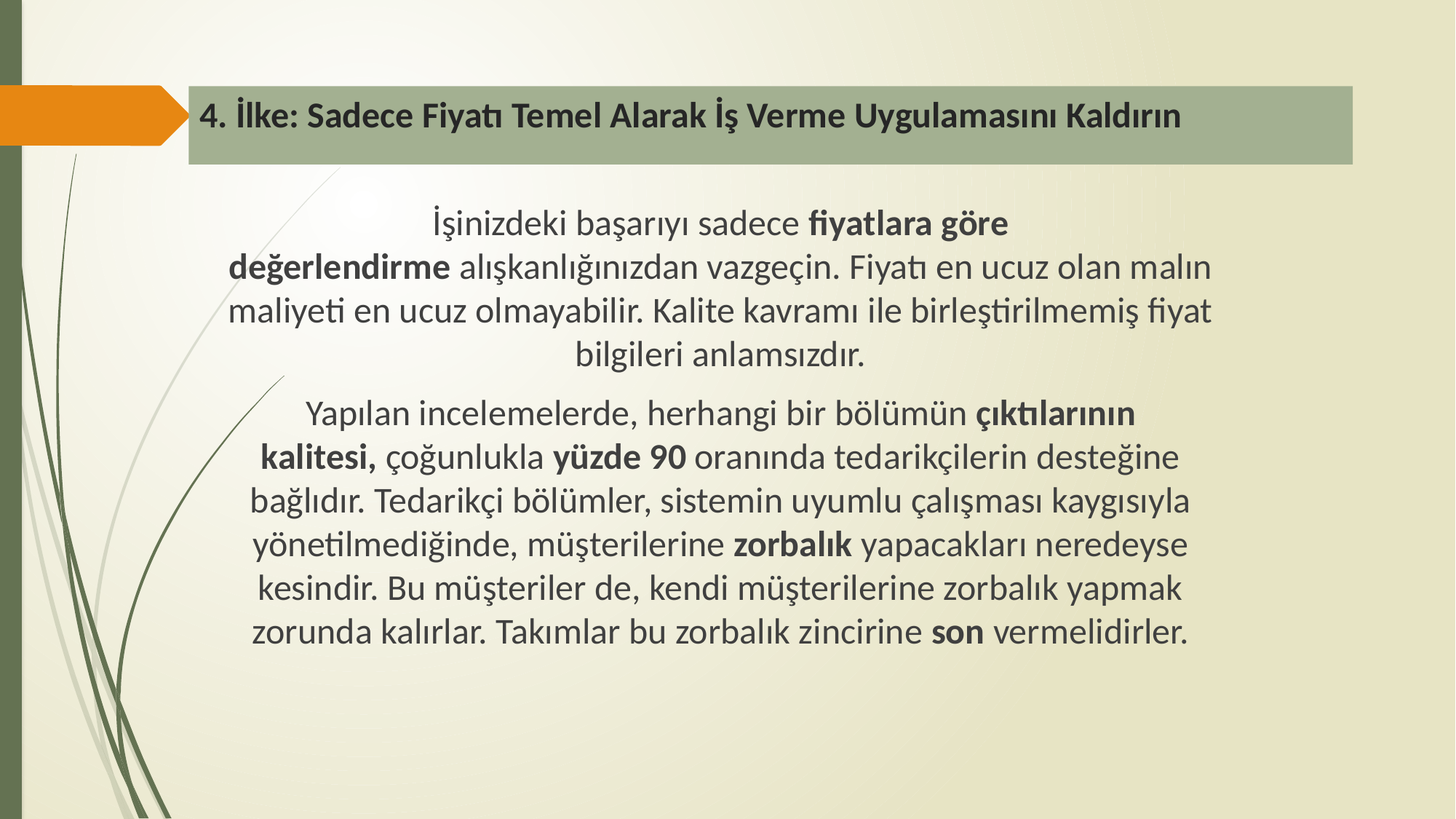

# 4. İlke: Sadece Fiyatı Temel Alarak İş Verme Uygulamasını Kaldırın
İşinizdeki başarıyı sadece fiyatlara göre değerlendirme alışkanlığınızdan vazgeçin. Fiyatı en ucuz olan malın maliyeti en ucuz olmayabilir. Kalite kavramı ile birleştirilmemiş fiyat bilgileri anlamsızdır.
Yapılan incelemelerde, herhangi bir bölümün çıktılarının kalitesi, çoğunlukla yüzde 90 oranında tedarikçilerin desteğine bağlıdır. Tedarikçi bölümler, sistemin uyumlu çalışması kaygısıyla yönetilmediğinde, müşterilerine zorbalık yapacakları neredeyse kesindir. Bu müşteriler de, kendi müşterilerine zorbalık yapmak zorunda kalırlar. Takımlar bu zorbalık zincirine son vermelidirler.